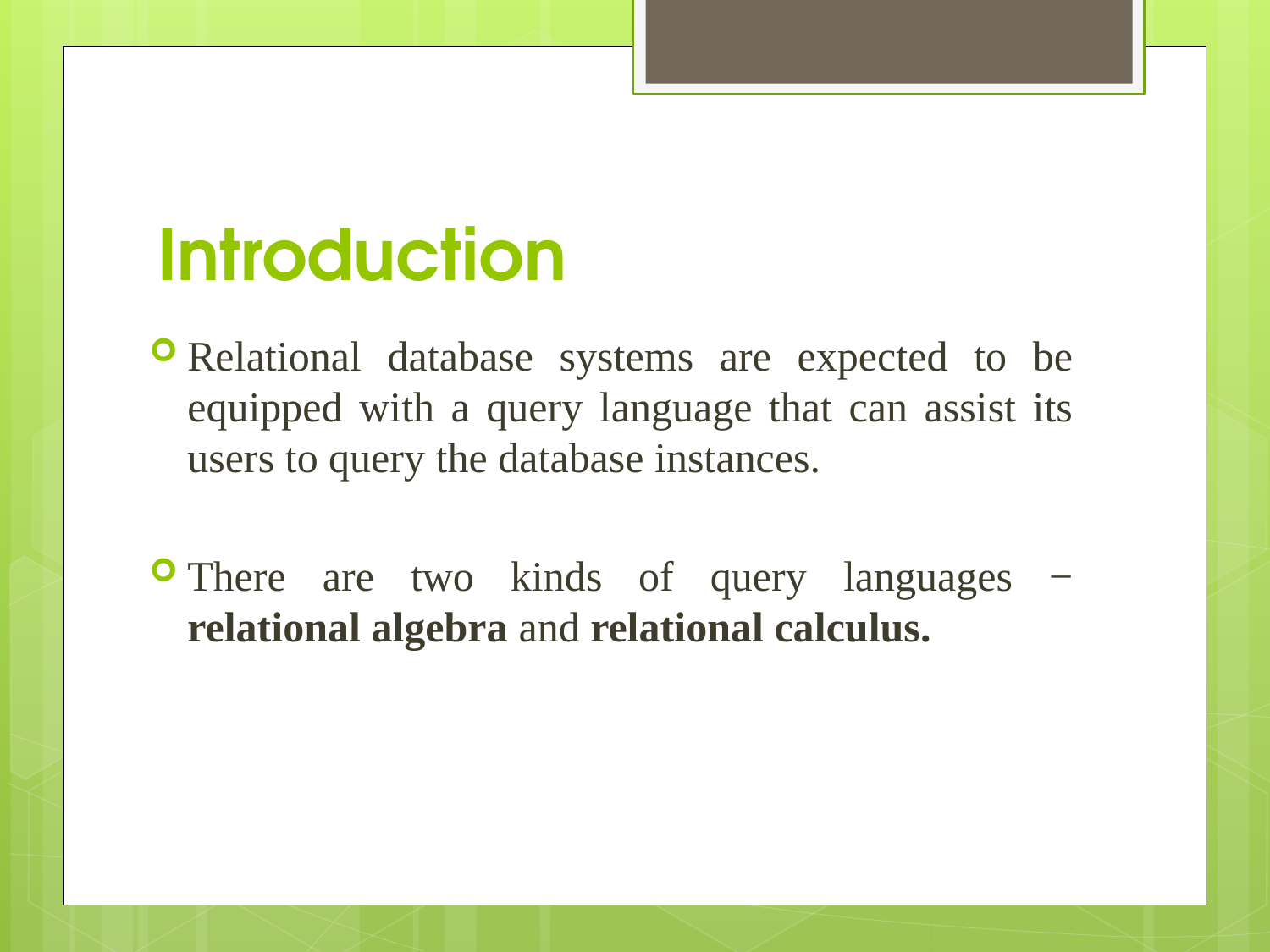

# Introduction
Relational database systems are expected to be equipped with a query language that can assist its users to query the database instances.

There are two kinds of query languages − relational algebra and relational calculus.